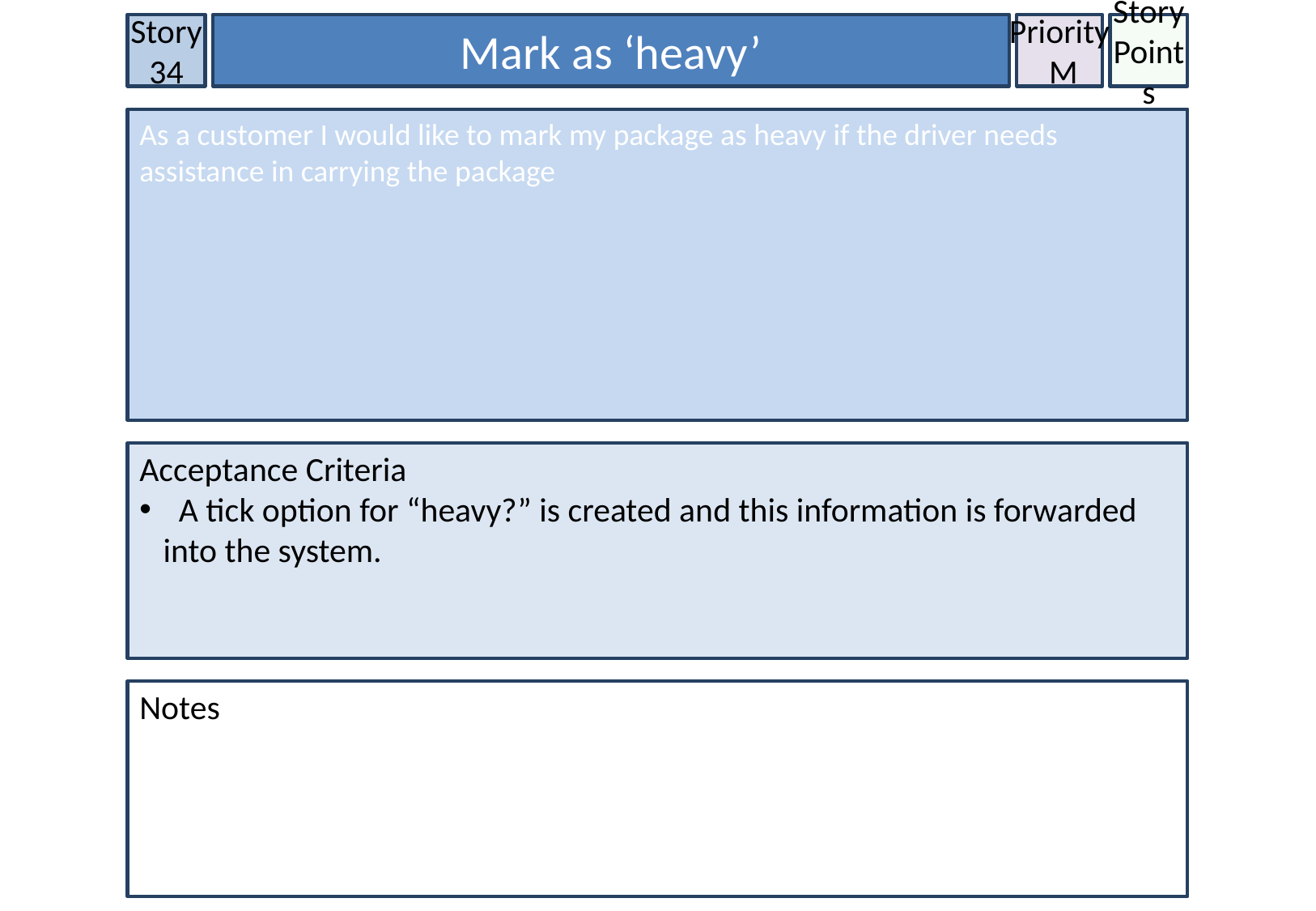

Story 34
Mark as ‘heavy’
Priority
 M
Story Points
As a customer I would like to mark my package as heavy if the driver needs assistance in carrying the package
Acceptance Criteria
  A tick option for “heavy?” is created and this information is forwarded into the system.
Notes